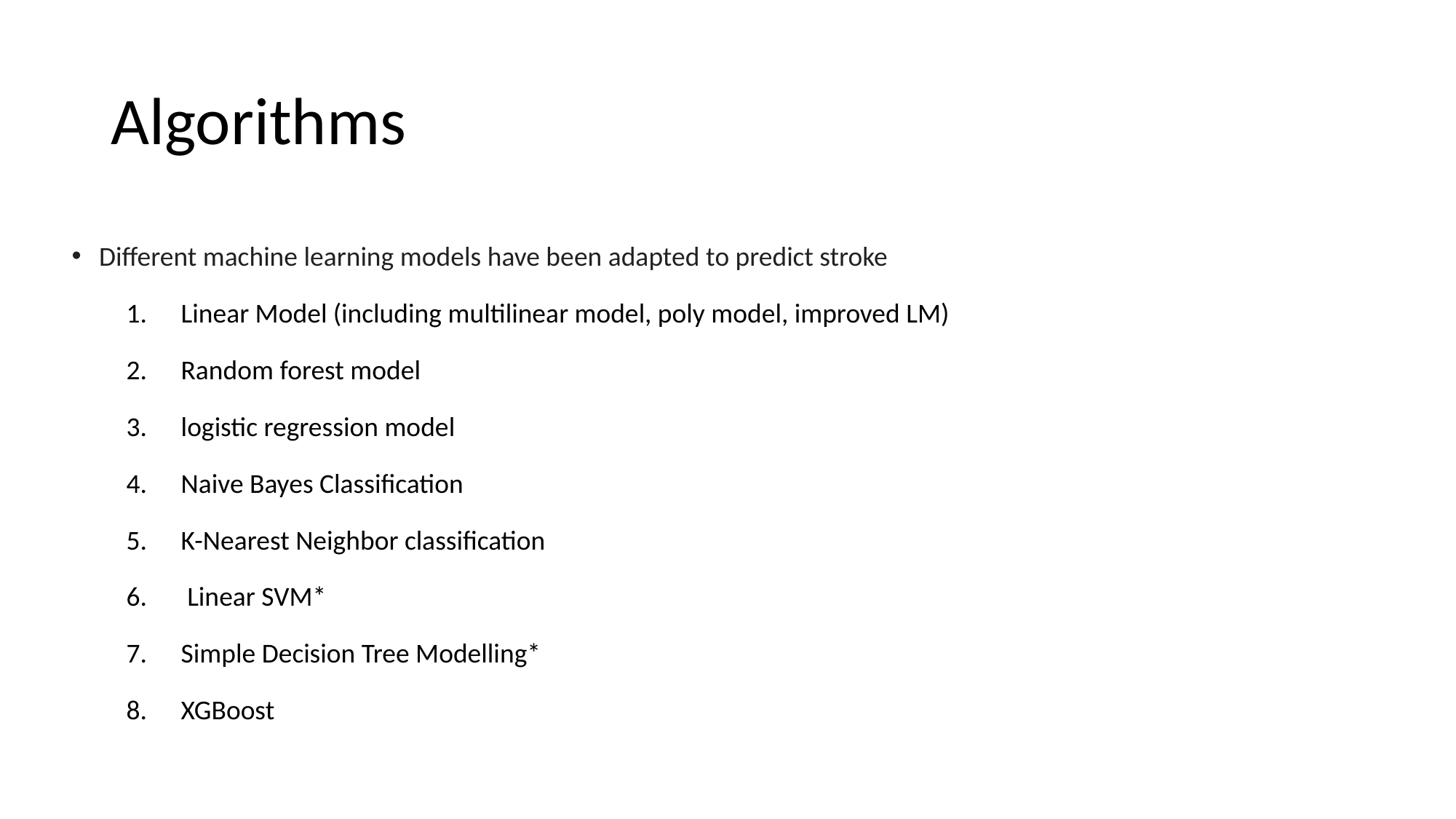

# Algorithms
Different machine learning models have been adapted to predict stroke
Linear Model (including multilinear model, poly model, improved LM)
Random forest model
logistic regression model
Naive Bayes Classification
K-Nearest Neighbor classification
 Linear SVM*
Simple Decision Tree Modelling*
XGBoost